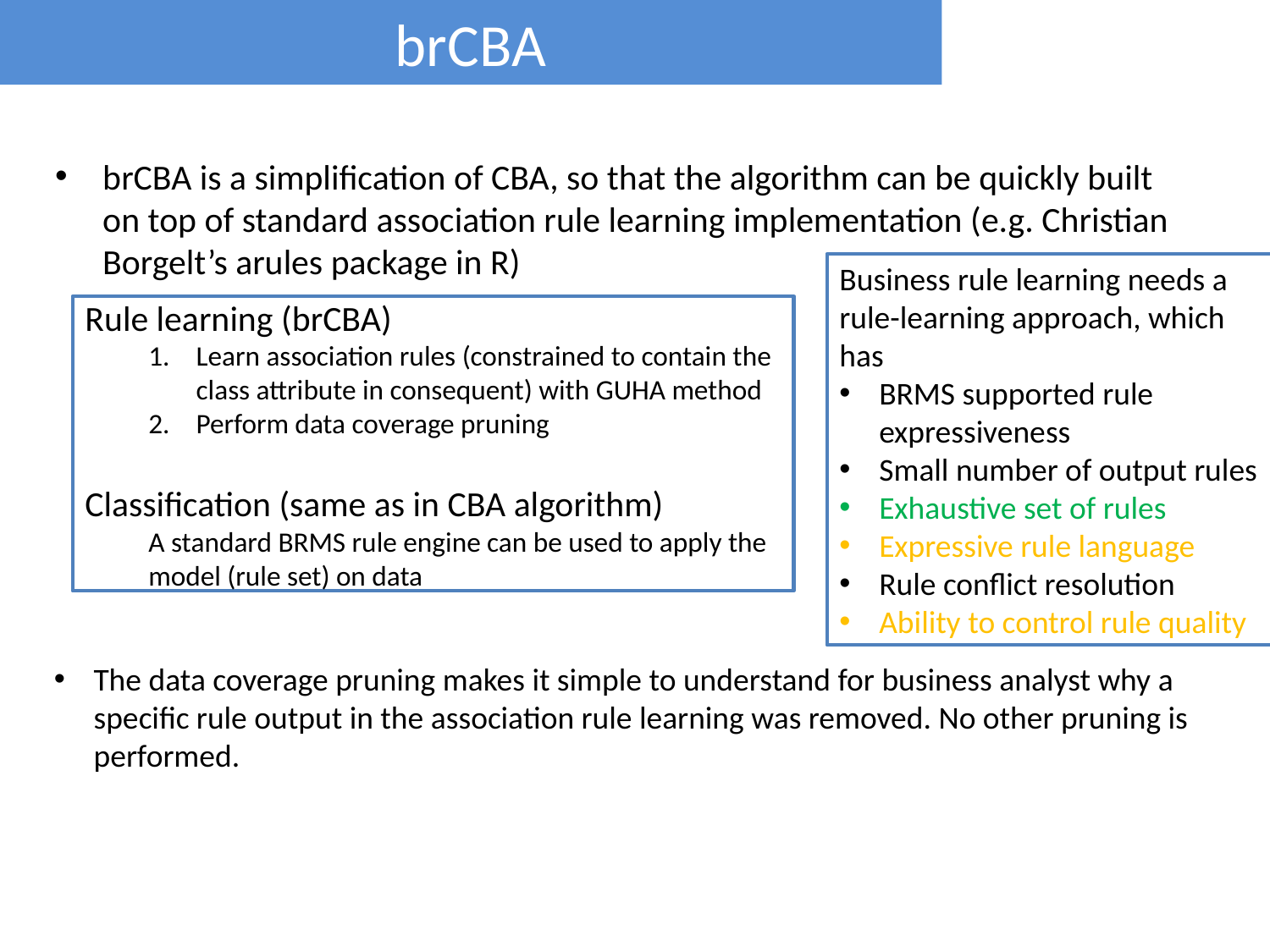

brCBA
brCBA is a simplification of CBA, so that the algorithm can be quickly built on top of standard association rule learning implementation (e.g. Christian Borgelt’s arules package in R)
Business rule learning needs a rule-learning approach, which has
BRMS supported rule expressiveness
Small number of output rules
Exhaustive set of rules
Expressive rule language
Rule conflict resolution
Ability to control rule quality
Rule learning (brCBA)
Learn association rules (constrained to contain the class attribute in consequent) with GUHA method
Perform data coverage pruning

Classification (same as in CBA algorithm)
A standard BRMS rule engine can be used to apply the model (rule set) on data
The data coverage pruning makes it simple to understand for business analyst why a specific rule output in the association rule learning was removed. No other pruning is performed.